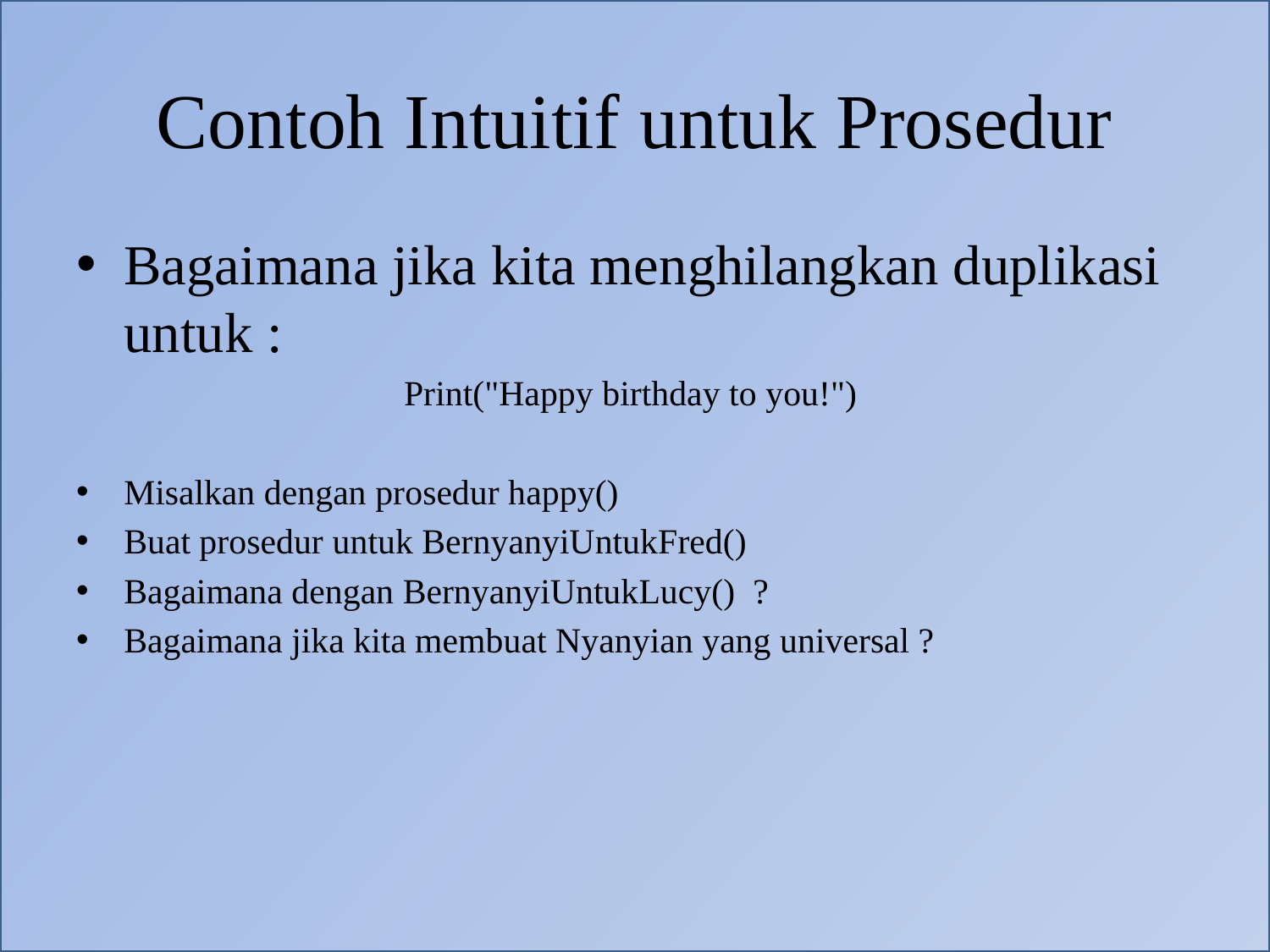

# Contoh Intuitif untuk Prosedur
Bagaimana jika kita menghilangkan duplikasi untuk :
Print("Happy birthday to you!")

Misalkan dengan prosedur happy()
Buat prosedur untuk BernyanyiUntukFred()
Bagaimana dengan BernyanyiUntukLucy()  ?
Bagaimana jika kita membuat Nyanyian yang universal ?